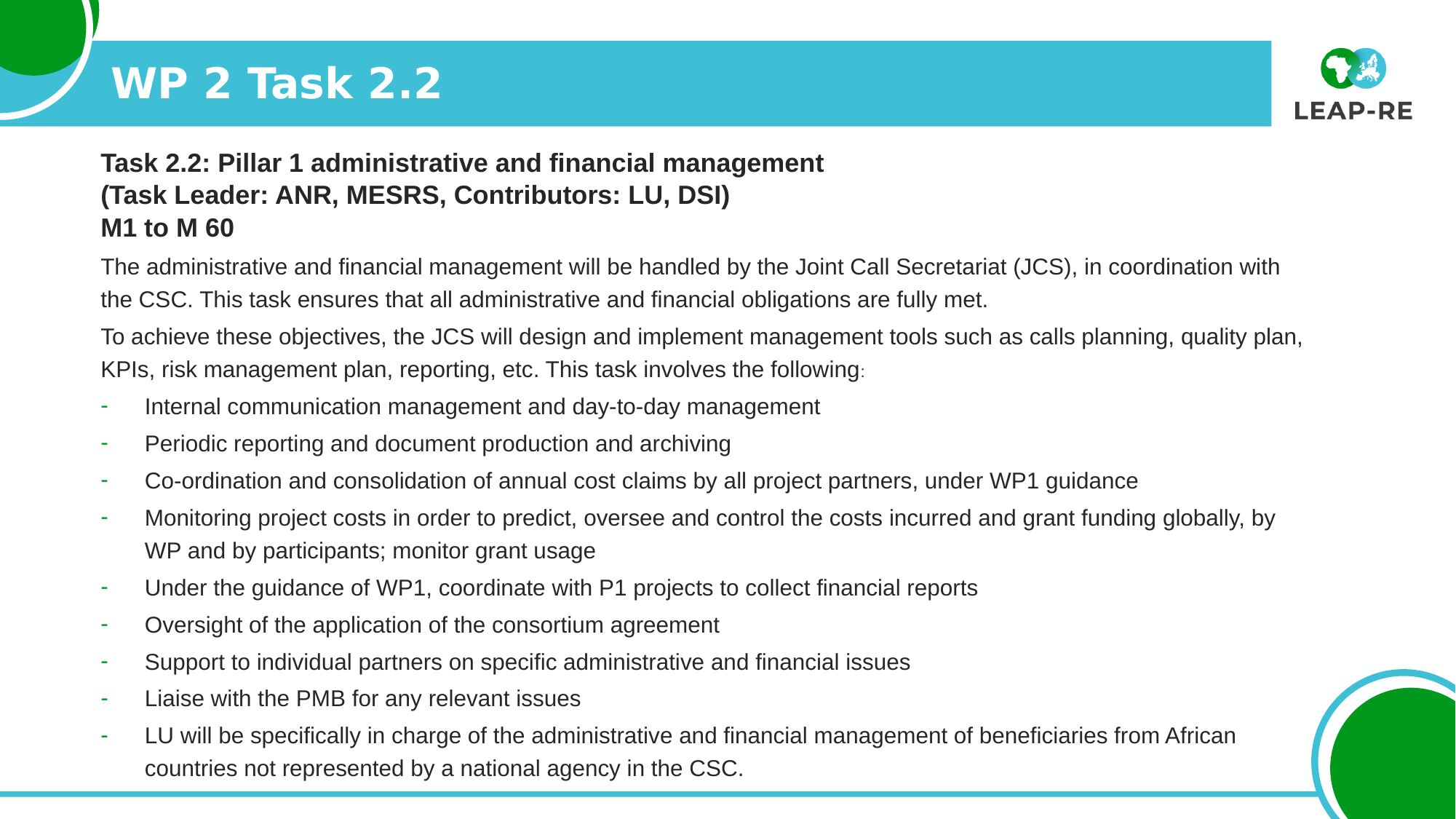

# WP 2 Task 2.2
Task 2.2: Pillar 1 administrative and financial management
(Task Leader: ANR, MESRS, Contributors: LU, DSI)
M1 to M 60
The administrative and financial management will be handled by the Joint Call Secretariat (JCS), in coordination with the CSC. This task ensures that all administrative and financial obligations are fully met.
To achieve these objectives, the JCS will design and implement management tools such as calls planning, quality plan, KPIs, risk management plan, reporting, etc. This task involves the following:
Internal communication management and day-to-day management
Periodic reporting and document production and archiving
Co-ordination and consolidation of annual cost claims by all project partners, under WP1 guidance
Monitoring project costs in order to predict, oversee and control the costs incurred and grant funding globally, by WP and by participants; monitor grant usage
Under the guidance of WP1, coordinate with P1 projects to collect financial reports
Oversight of the application of the consortium agreement
Support to individual partners on specific administrative and financial issues
Liaise with the PMB for any relevant issues
LU will be specifically in charge of the administrative and financial management of beneficiaries from African countries not represented by a national agency in the CSC.